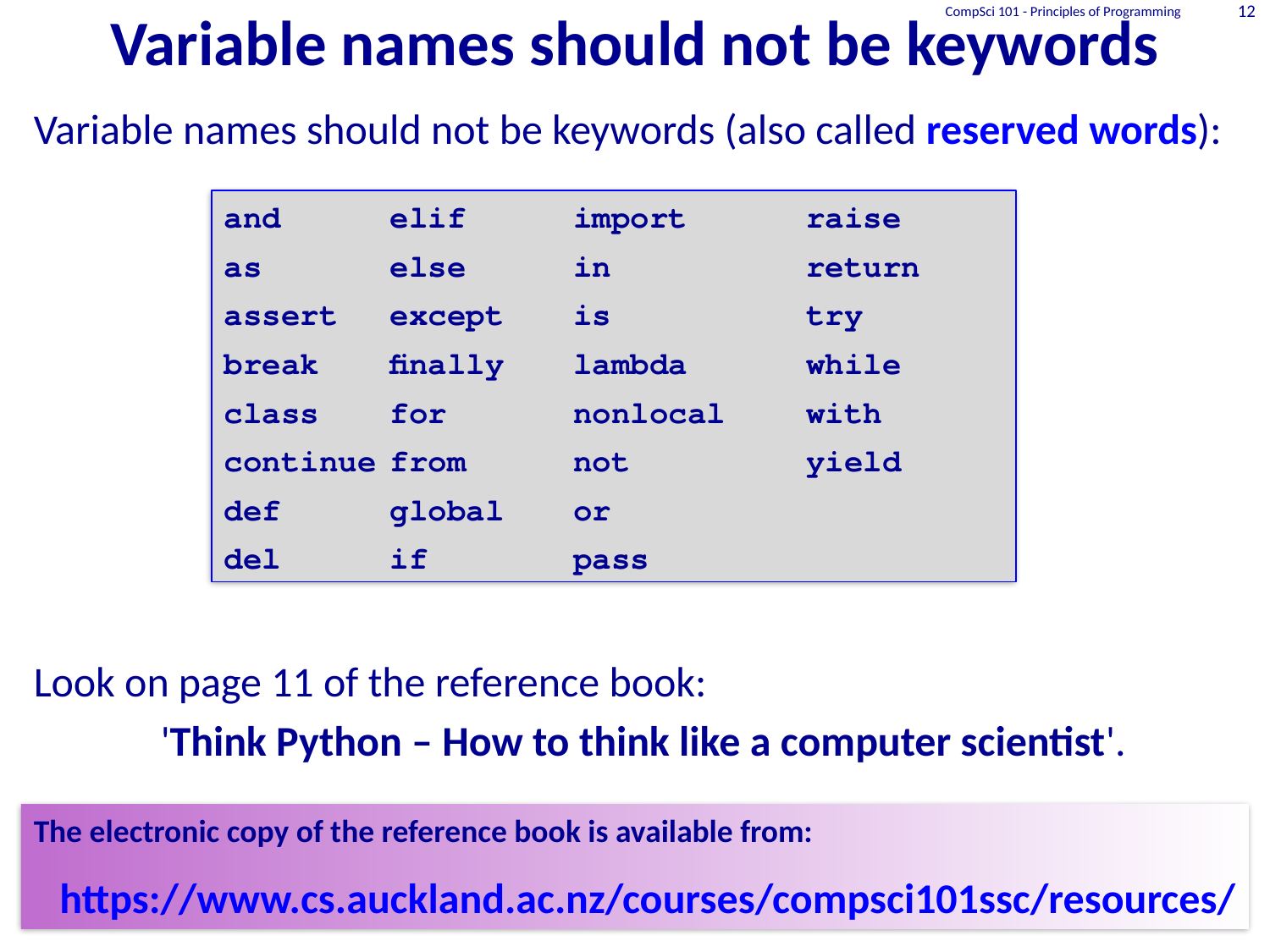

CompSci 101 - Principles of Programming
12
# Variable names should not be keywords
Variable names should not be keywords (also called reserved words):

Look on page 11 of the reference book:
	'Think Python – How to think like a computer scientist'.

and	elif	import	raise
as	else	in	return
assert	except	is	try
break	finally	lambda	while
class	for	nonlocal	with
continue	from	not	yield
def	global	or
del	if	pass
The electronic copy of the reference book is available from:

https://www.cs.auckland.ac.nz/courses/compsci101ssc/resources/